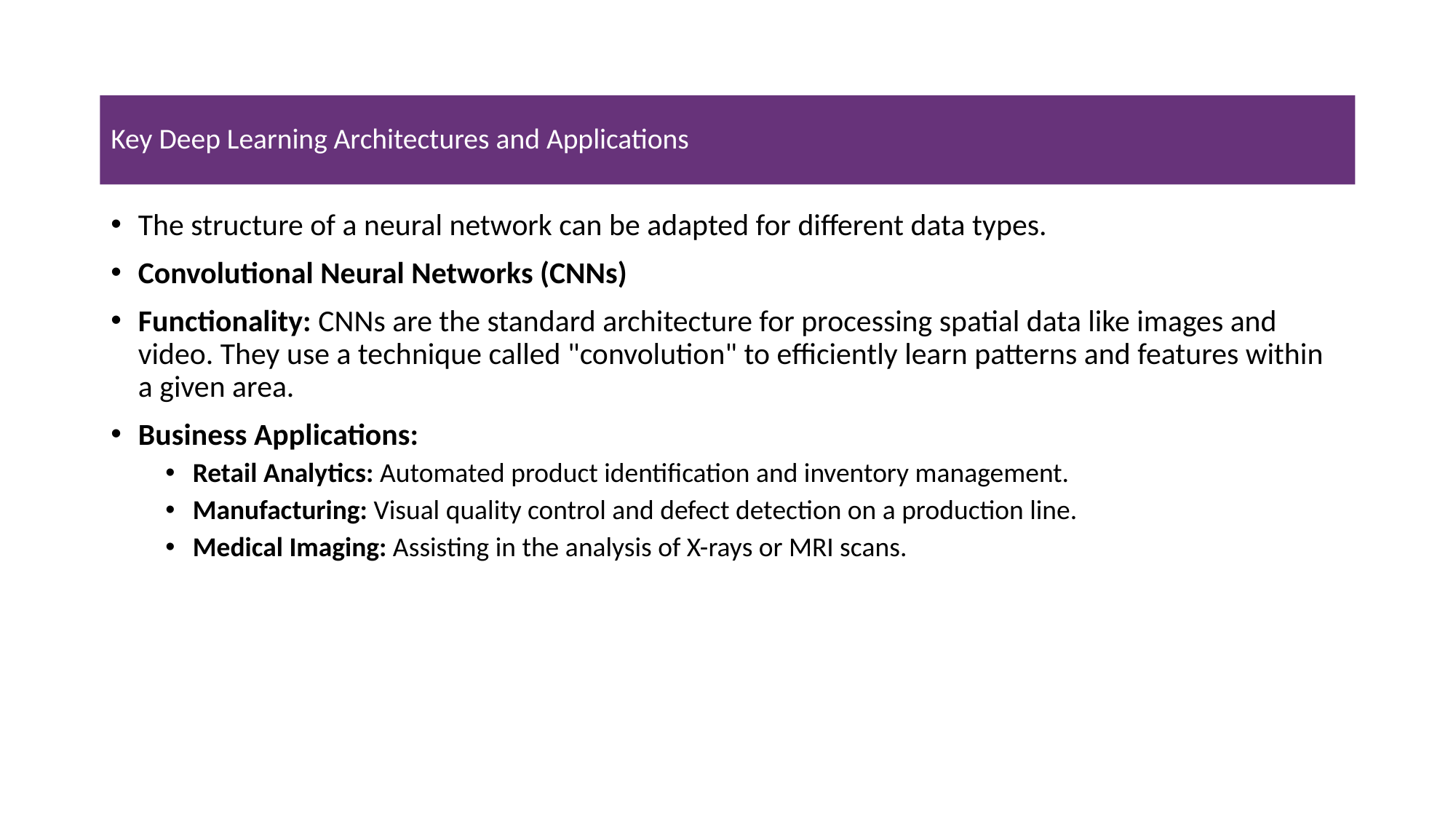

# Key Deep Learning Architectures and Applications
The structure of a neural network can be adapted for different data types.
Convolutional Neural Networks (CNNs)
Functionality: CNNs are the standard architecture for processing spatial data like images and video. They use a technique called "convolution" to efficiently learn patterns and features within a given area.
Business Applications:
Retail Analytics: Automated product identification and inventory management.
Manufacturing: Visual quality control and defect detection on a production line.
Medical Imaging: Assisting in the analysis of X-rays or MRI scans.